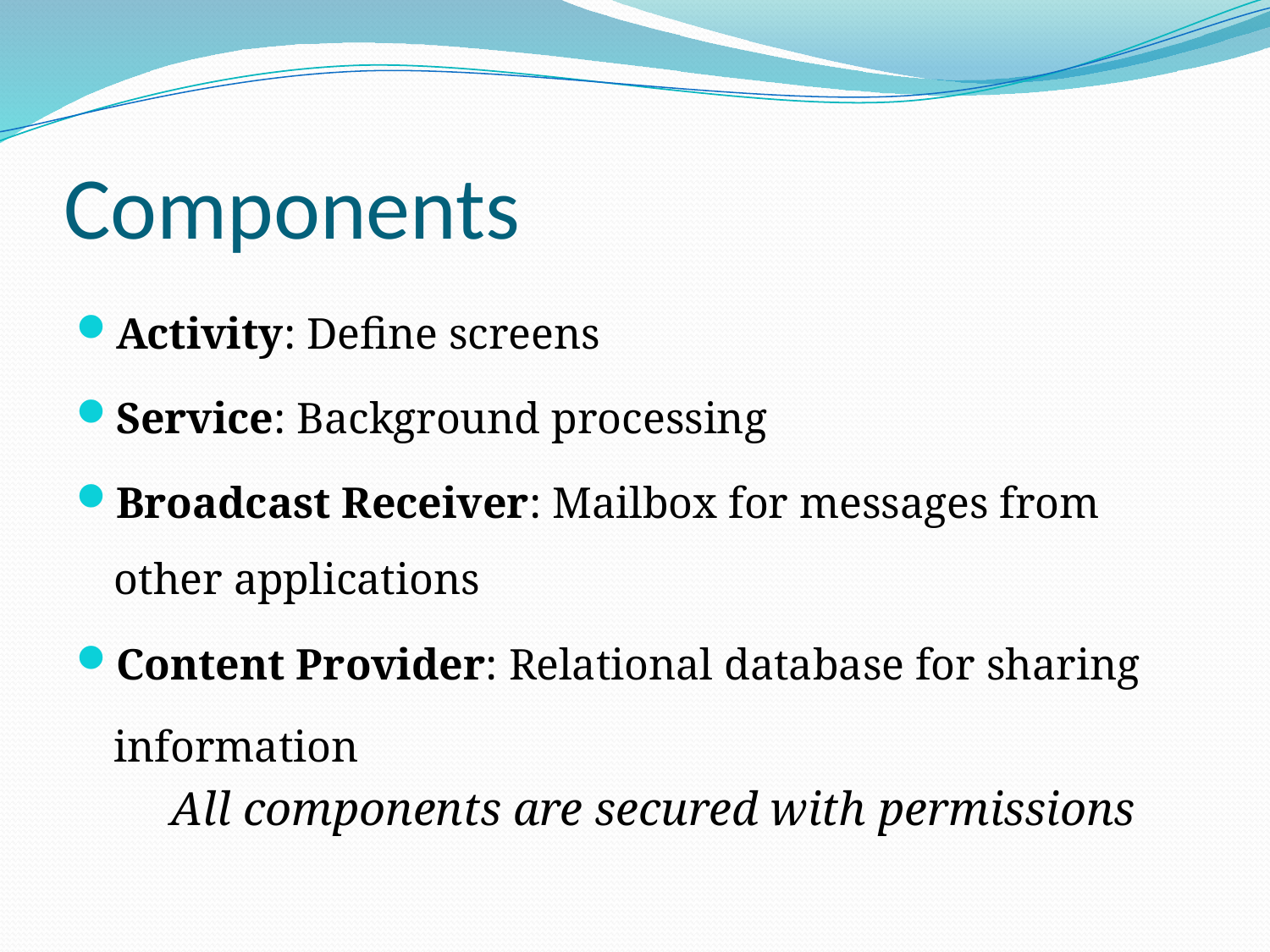

# Components
Activity: Define screens
Service: Background processing
Broadcast Receiver: Mailbox for messages from other applications
Content Provider: Relational database for sharing information
	All components are secured with permissions